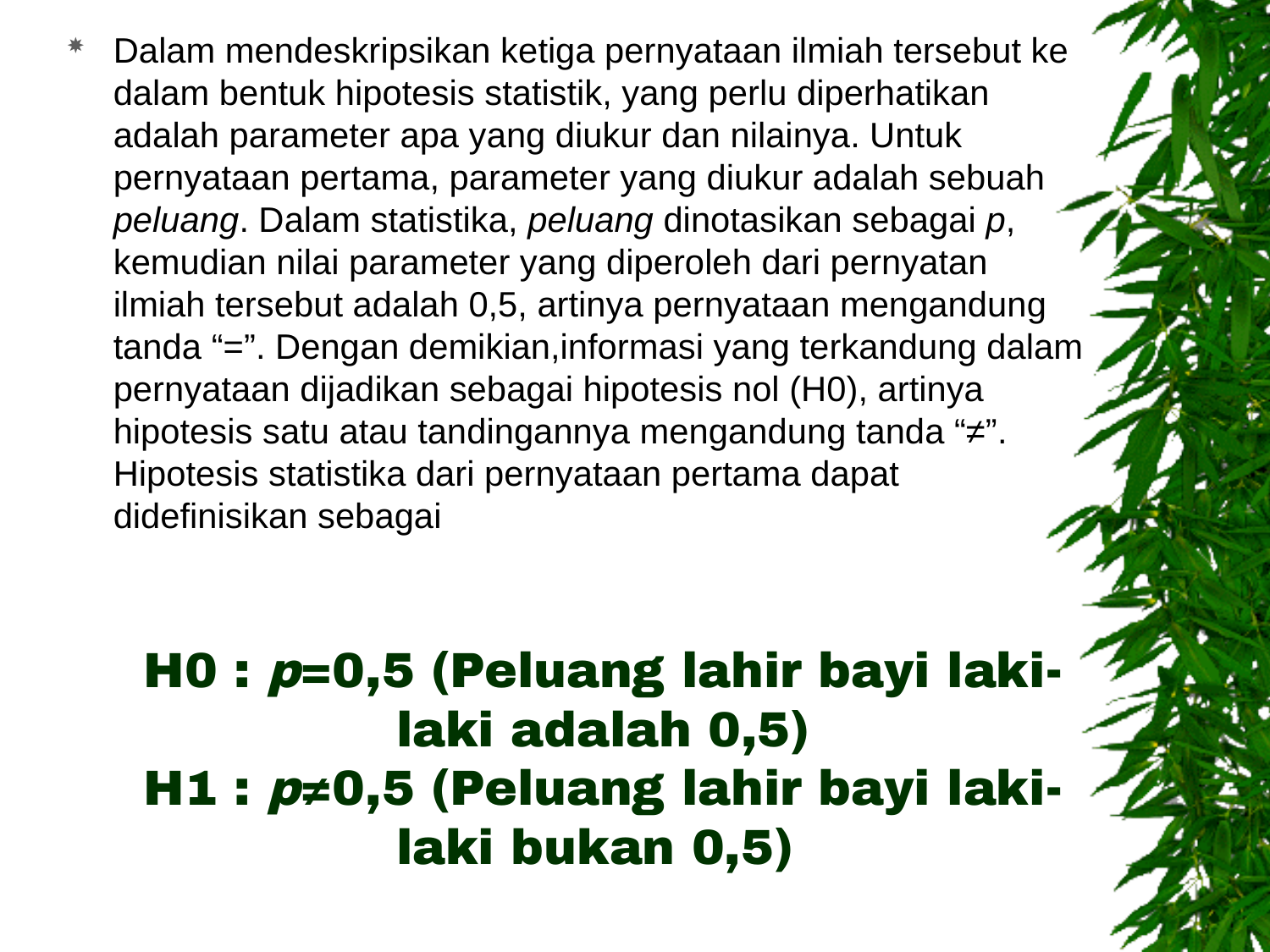

Dalam mendeskripsikan ketiga pernyataan ilmiah tersebut ke dalam bentuk hipotesis statistik, yang perlu diperhatikan adalah parameter apa yang diukur dan nilainya. Untuk pernyataan pertama, parameter yang diukur adalah sebuah peluang. Dalam statistika, peluang dinotasikan sebagai p, kemudian nilai parameter yang diperoleh dari pernyatan
ilmiah tersebut adalah 0,5, artinya pernyataan mengandung tanda “=”. Dengan demikian,informasi yang terkandung dalam pernyataan dijadikan sebagai hipotesis nol (H0), artinya
hipotesis satu atau tandingannya mengandung tanda “≠”. Hipotesis statistika dari pernyataan pertama dapat didefinisikan sebagai
# H0 : p=0,5 (Peluang lahir bayi laki-laki adalah 0,5) H1 : p≠0,5 (Peluang lahir bayi laki-laki bukan 0,5)